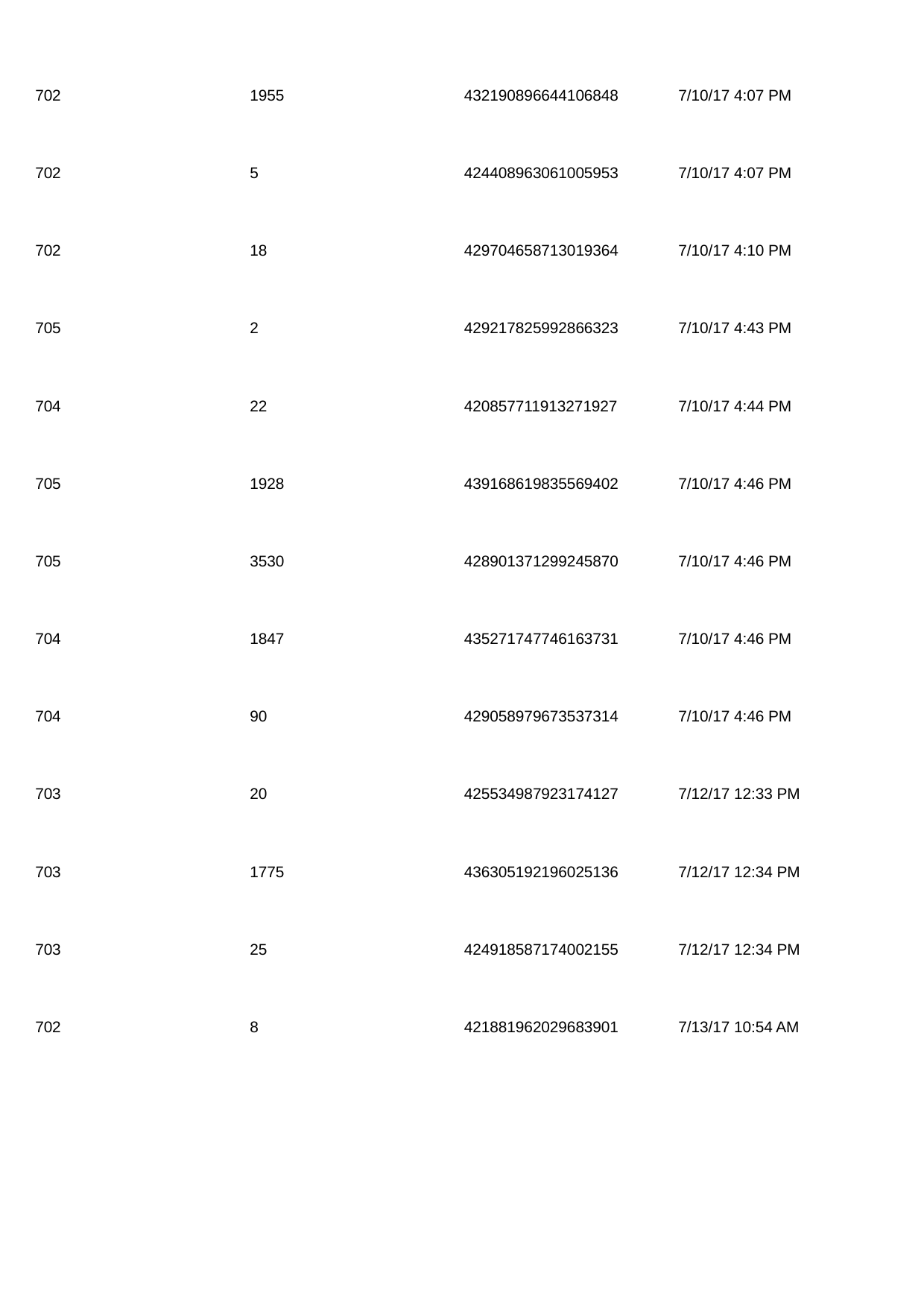

702
1955
432190896644106848
7/10/17 4:07 PM
 702
5
424408963061005953
7/10/17 4:07 PM
 702
18
429704658713019364
7/10/17 4:10 PM
 705
2
429217825992866323
7/10/17 4:43 PM
 704
22
420857711913271927
7/10/17 4:44 PM
 705
1928
439168619835569402
7/10/17 4:46 PM
 705
3530
428901371299245870
7/10/17 4:46 PM
 704
1847
435271747746163731
7/10/17 4:46 PM
 704
90
429058979673537314
7/10/17 4:46 PM
 703
20
425534987923174127
7/12/17 12:33 PM
 703
1775
436305192196025136
7/12/17 12:34 PM
 703
25
424918587174002155
7/12/17 12:34 PM
 702
8
421881962029683901
7/13/17 10:54 AM